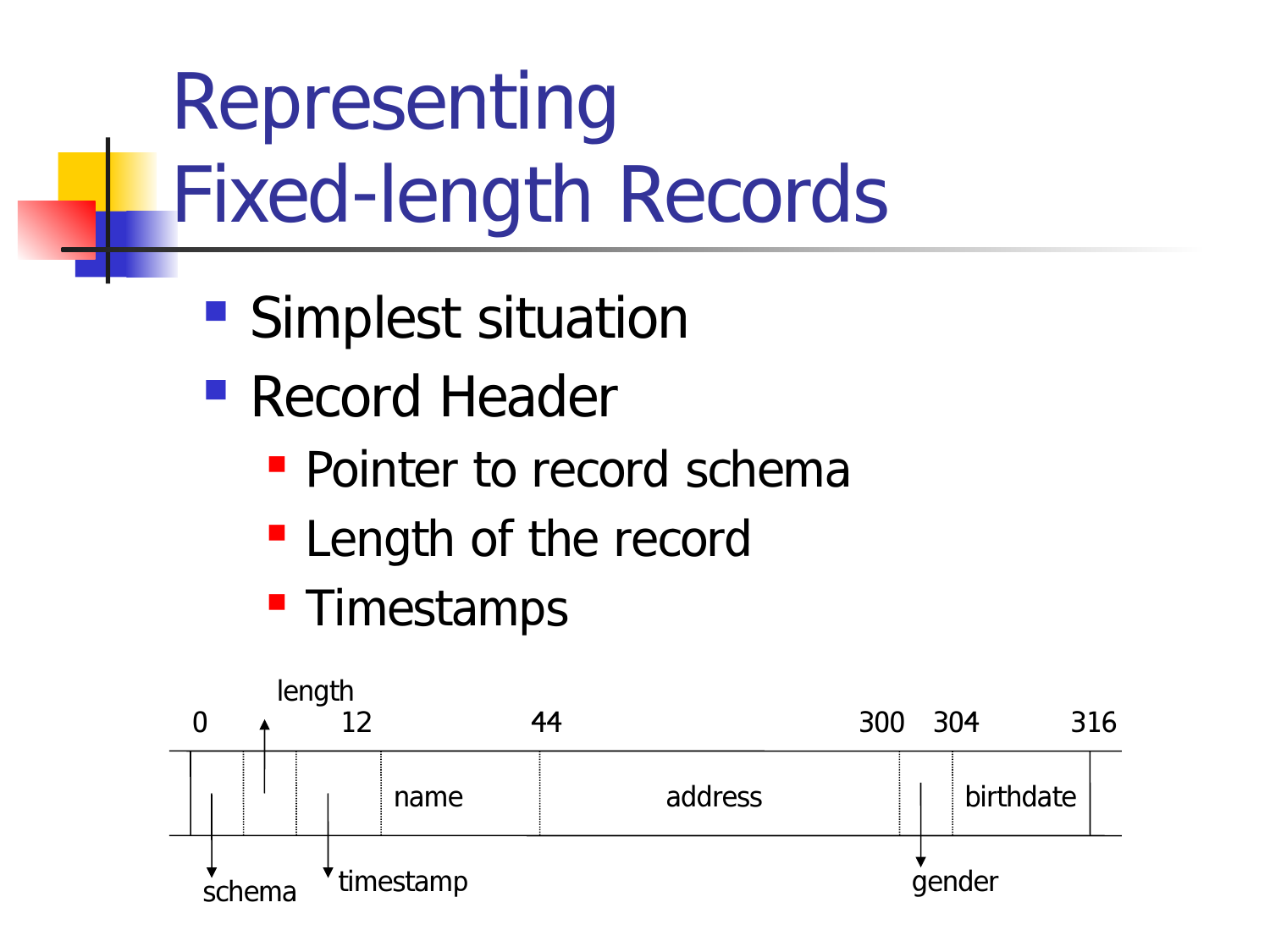

# Representing Fixed-length Records
Simplest situation
Record Header
Pointer to record schema
Length of the record
Timestamps
length
0
12
44
300
304
316

name
address
birthdate

 timestamp
gender
schema